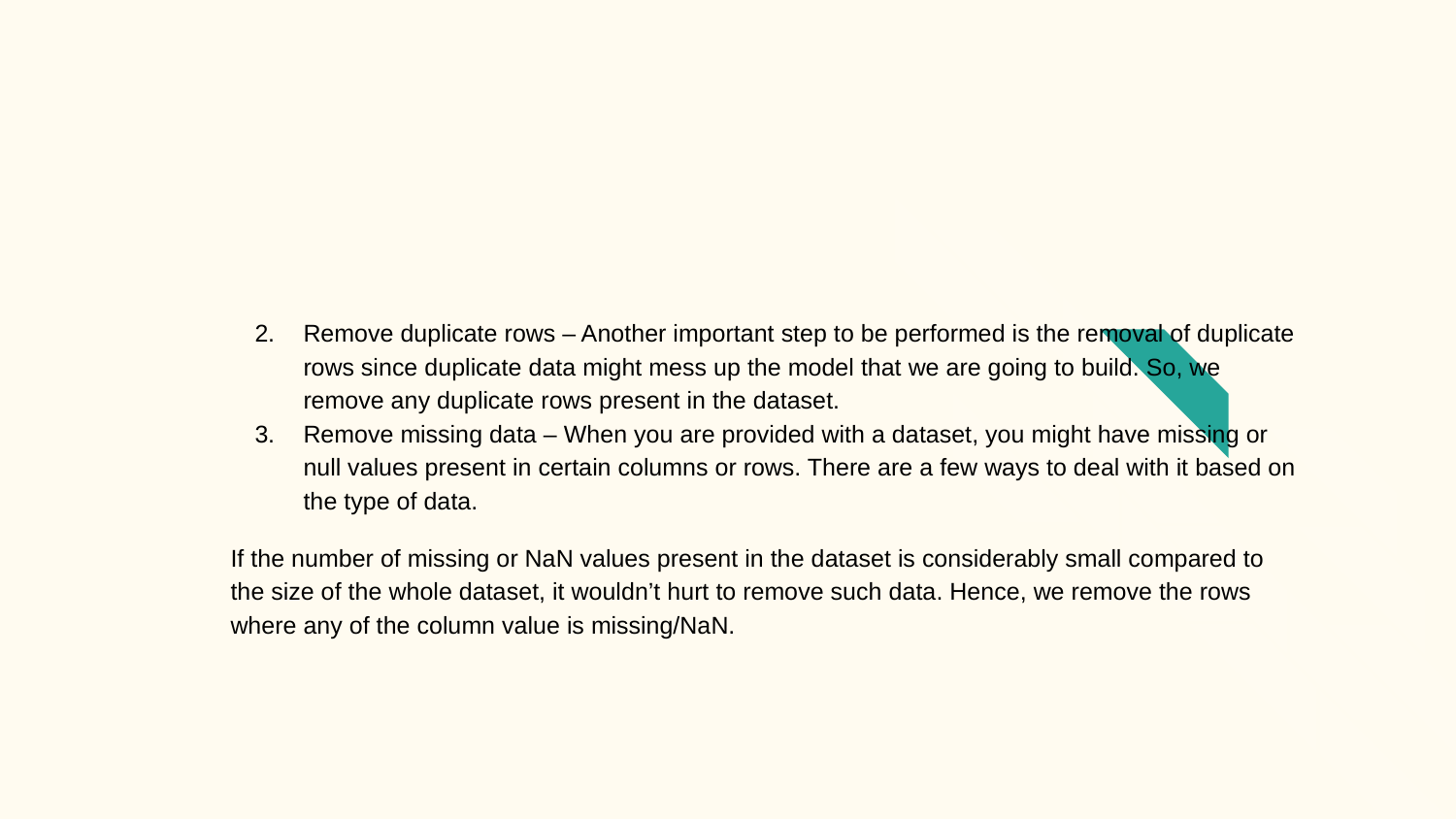

#

Remove duplicate rows – Another important step to be performed is the removal of duplicate rows since duplicate data might mess up the model that we are going to build. So, we remove any duplicate rows present in the dataset.
Remove missing data – When you are provided with a dataset, you might have missing or null values present in certain columns or rows. There are a few ways to deal with it based on the type of data.
If the number of missing or NaN values present in the dataset is considerably small compared to the size of the whole dataset, it wouldn’t hurt to remove such data. Hence, we remove the rows where any of the column value is missing/NaN.